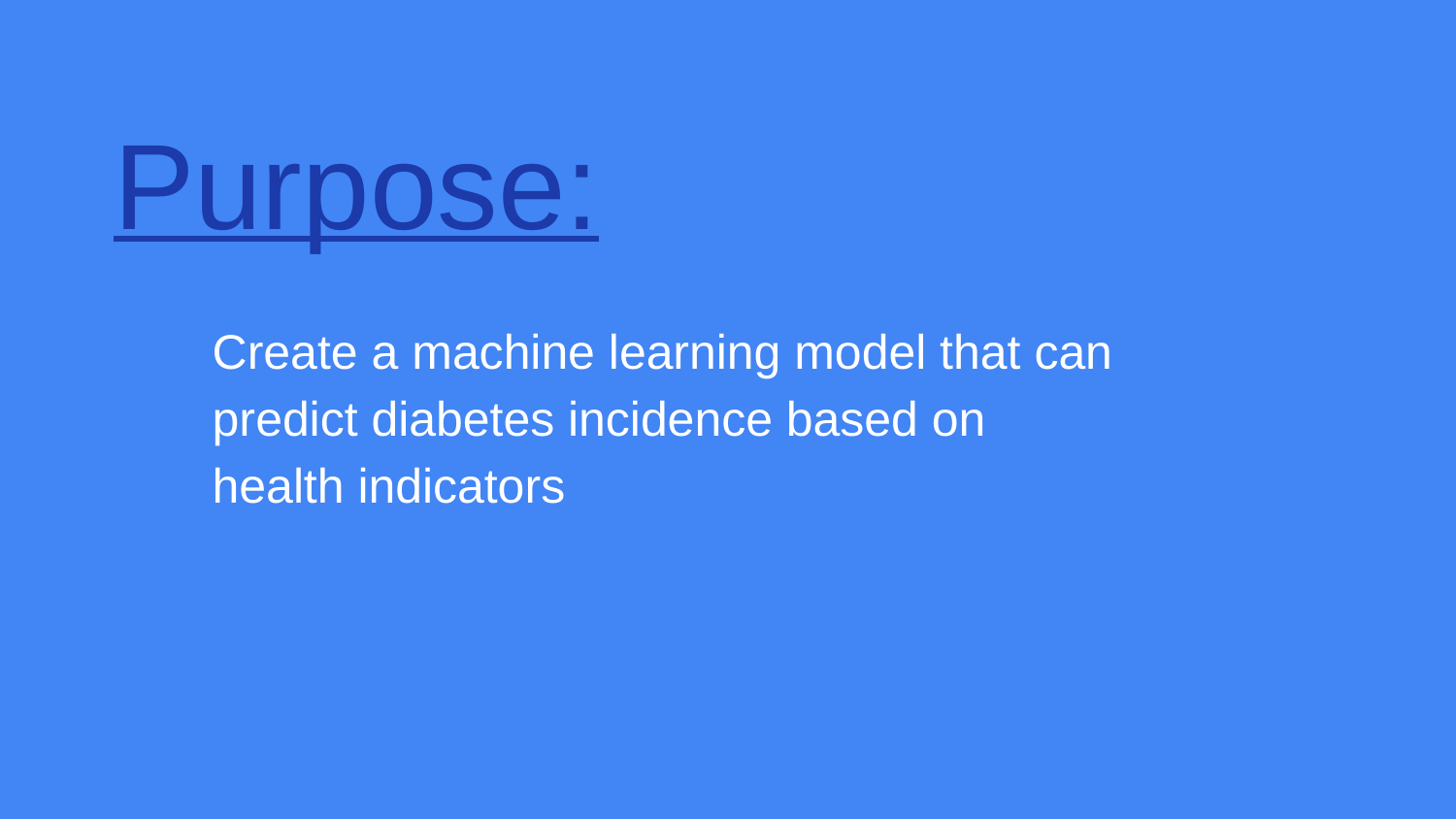

# Purpose:
Create a machine learning model that can predict diabetes incidence based on health indicators